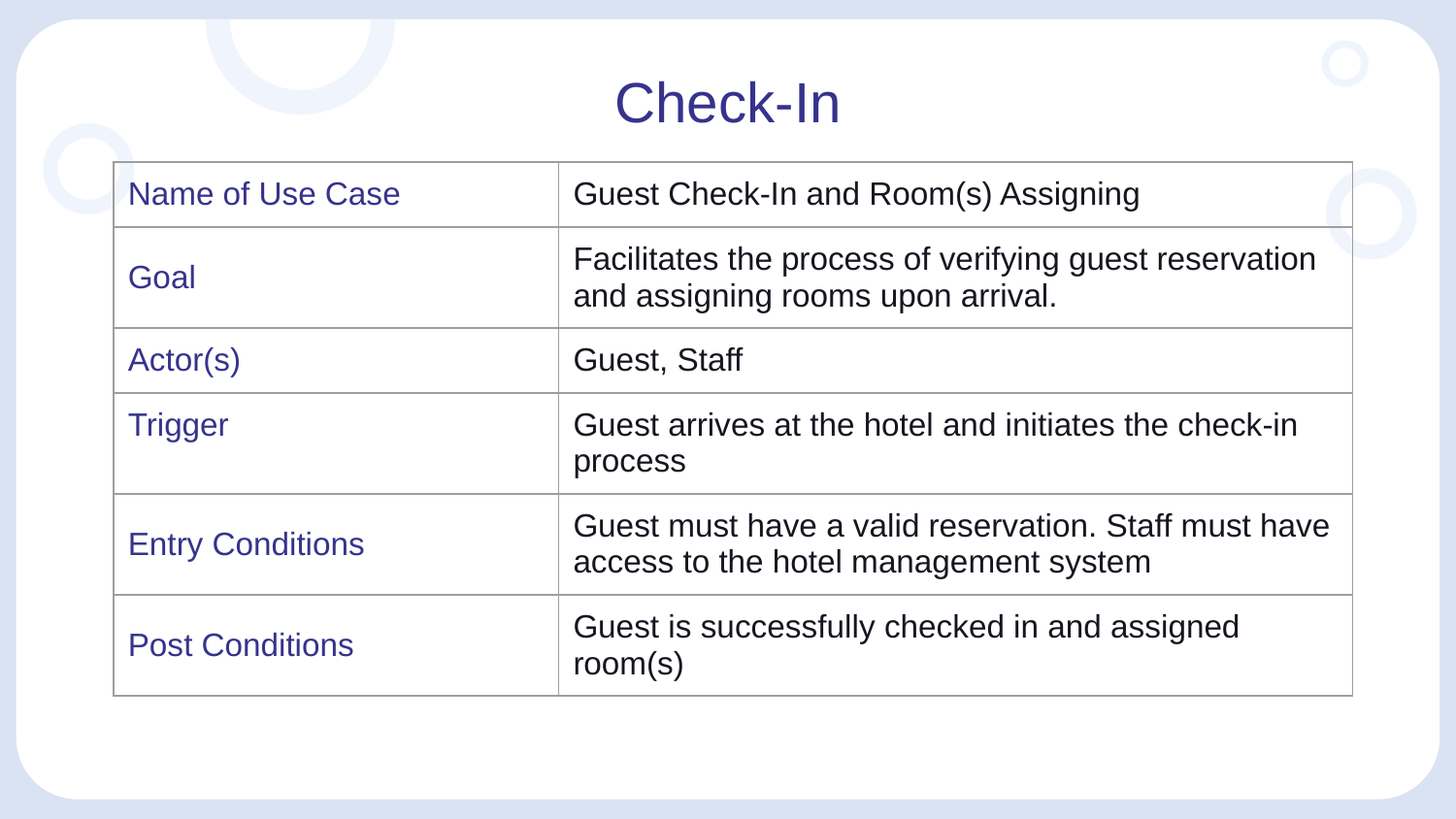

Check-In
| Name of Use Case | Guest Check-In and Room(s) Assigning |
| --- | --- |
| Goal | Facilitates the process of verifying guest reservation and assigning rooms upon arrival. |
| Actor(s) | Guest, Staff |
| Trigger | Guest arrives at the hotel and initiates the check-in process |
| Entry Conditions | Guest must have a valid reservation. Staff must have access to the hotel management system |
| Post Conditions | Guest is successfully checked in and assigned room(s) |